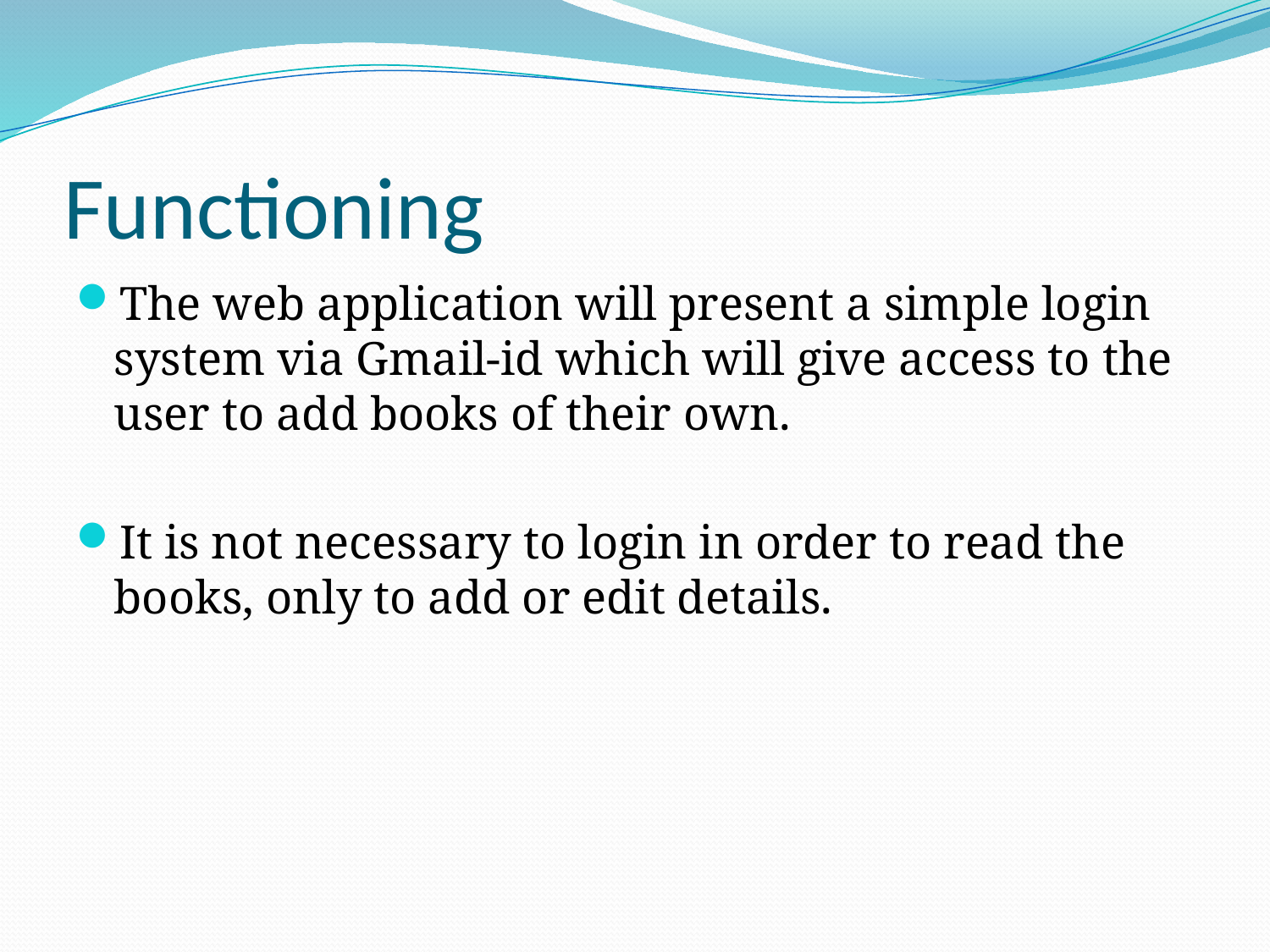

# Functioning
The web application will present a simple login system via Gmail-id which will give access to the user to add books of their own.

It is not necessary to login in order to read the books, only to add or edit details.